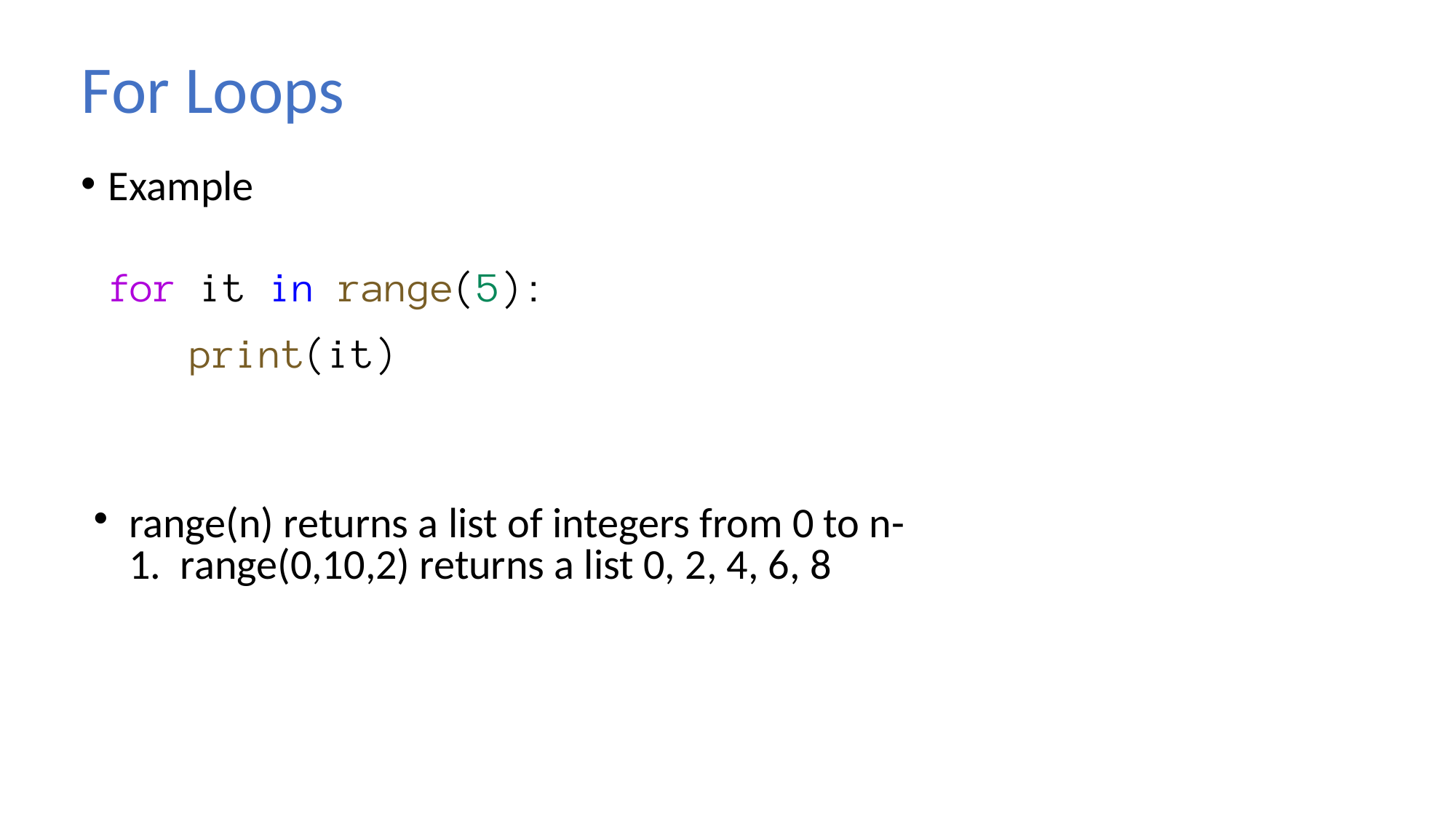

# For Loops
Example
for it in range(5):
	print(it)

range(n) returns a list of integers from 0 to n-1.  range(0,10,2) returns a list 0, 2, 4, 6, 8